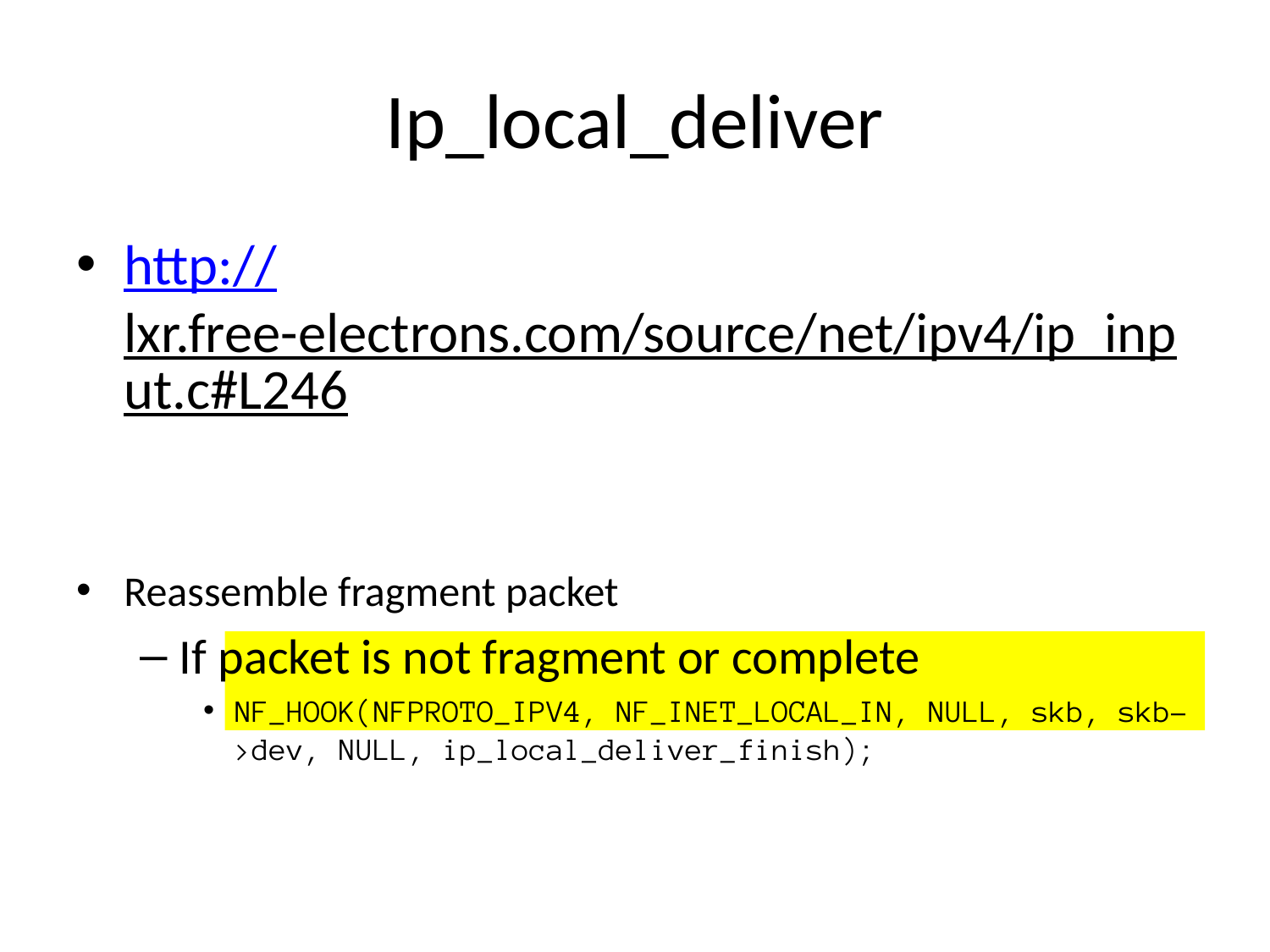

# Ip_local_deliver
http://lxr.free-electrons.com/source/net/ipv4/ip_input.c#L246
Reassemble fragment packet
If packet is not fragment or complete
NF_HOOK(NFPROTO_IPV4, NF_INET_LOCAL_IN, NULL, skb, skb->dev, NULL, ip_local_deliver_finish);